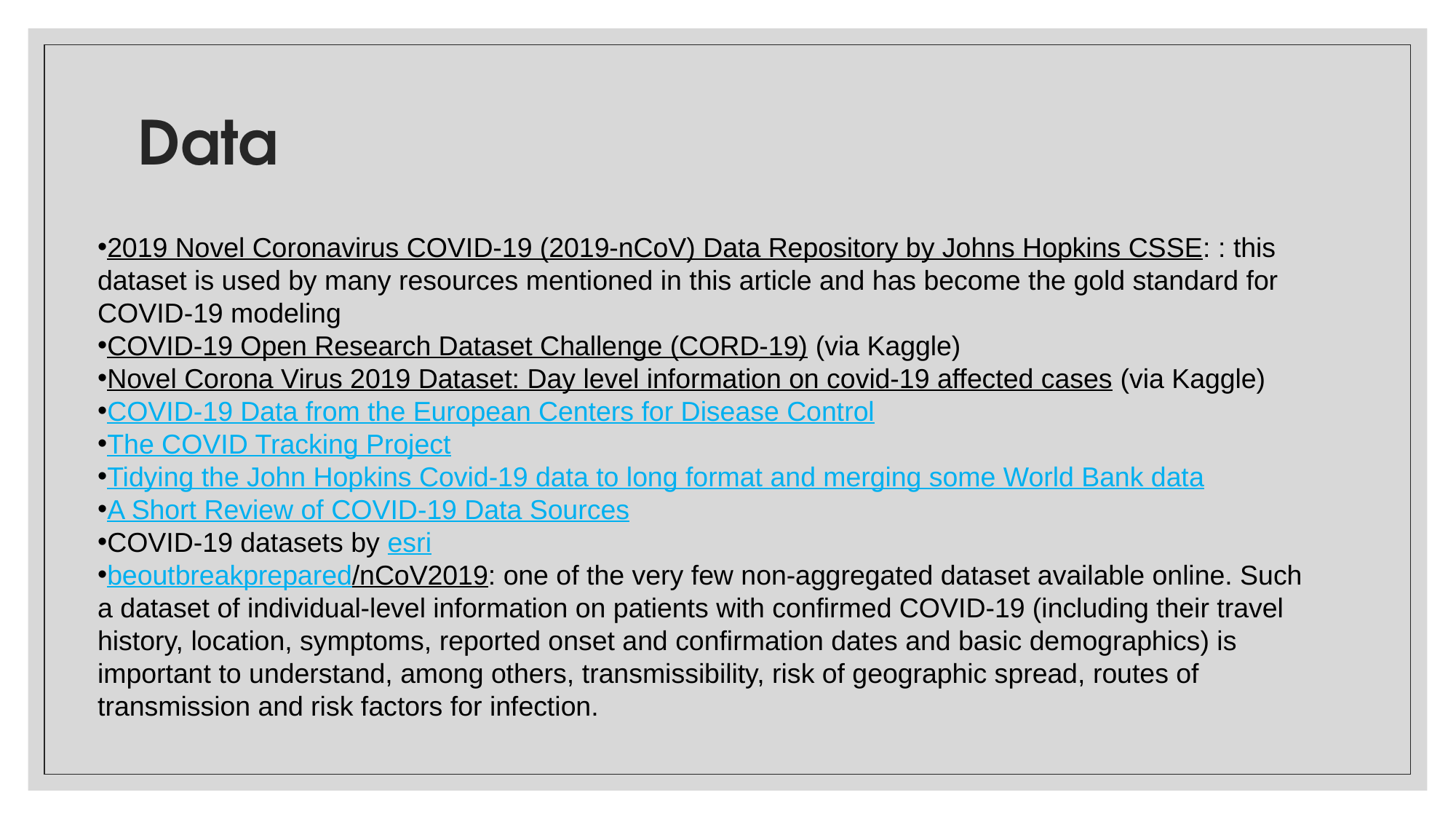

# Data
2019 Novel Coronavirus COVID-19 (2019-nCoV) Data Repository by Johns Hopkins CSSE: : this dataset is used by many resources mentioned in this article and has become the gold standard for COVID-19 modeling
COVID-19 Open Research Dataset Challenge (CORD-19) (via Kaggle)
Novel Corona Virus 2019 Dataset: Day level information on covid-19 affected cases (via Kaggle)
COVID-19 Data from the European Centers for Disease Control
The COVID Tracking Project
Tidying the John Hopkins Covid-19 data to long format and merging some World Bank data
A Short Review of COVID-19 Data Sources
COVID-19 datasets by esri
beoutbreakprepared/nCoV2019: one of the very few non-aggregated dataset available online. Such a dataset of individual-level information on patients with confirmed COVID-19 (including their travel history, location, symptoms, reported onset and confirmation dates and basic demographics) is important to understand, among others, transmissibility, risk of geographic spread, routes of transmission and risk factors for infection.